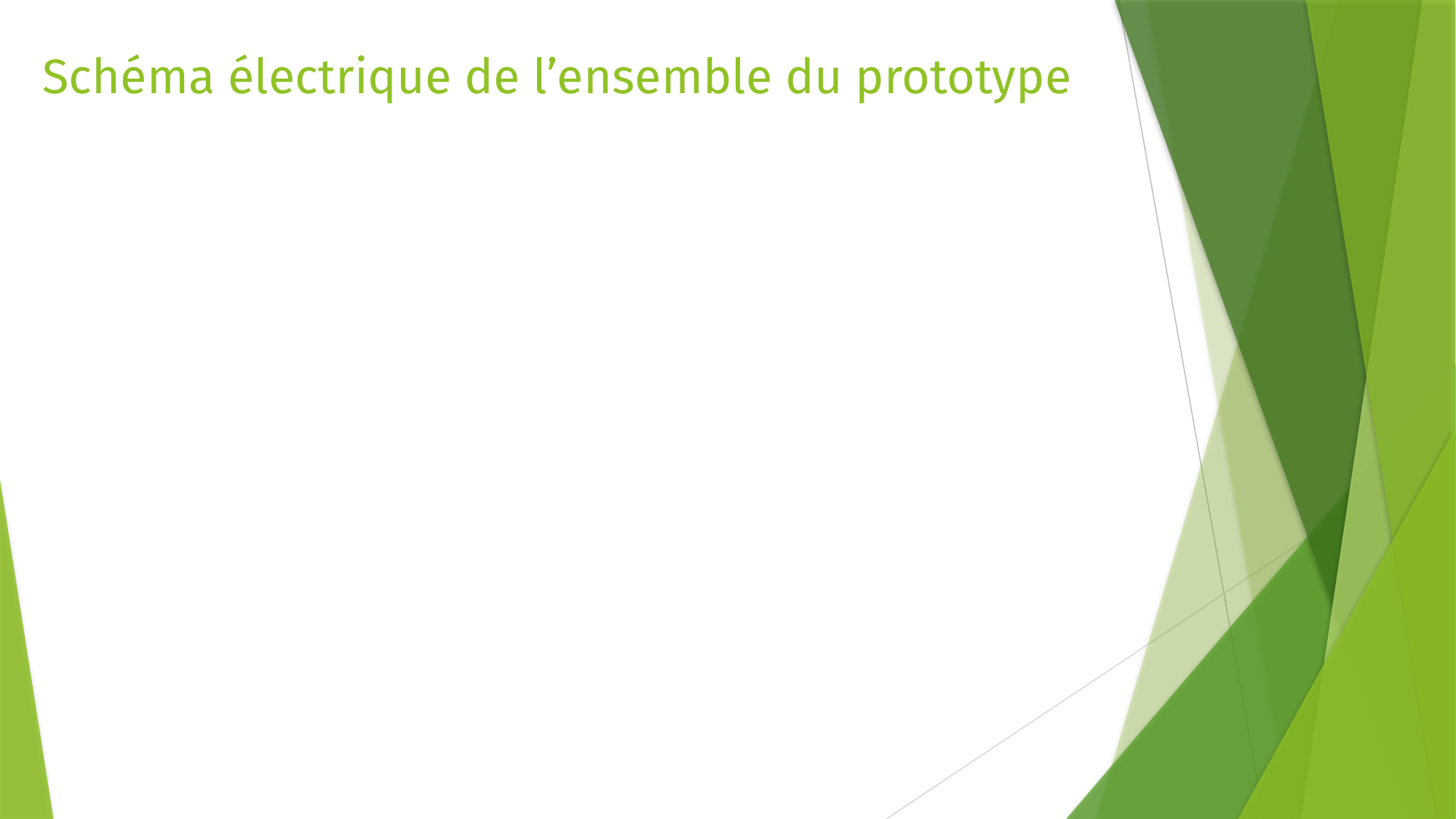

# Schéma électrique de l’ensemble du prototype